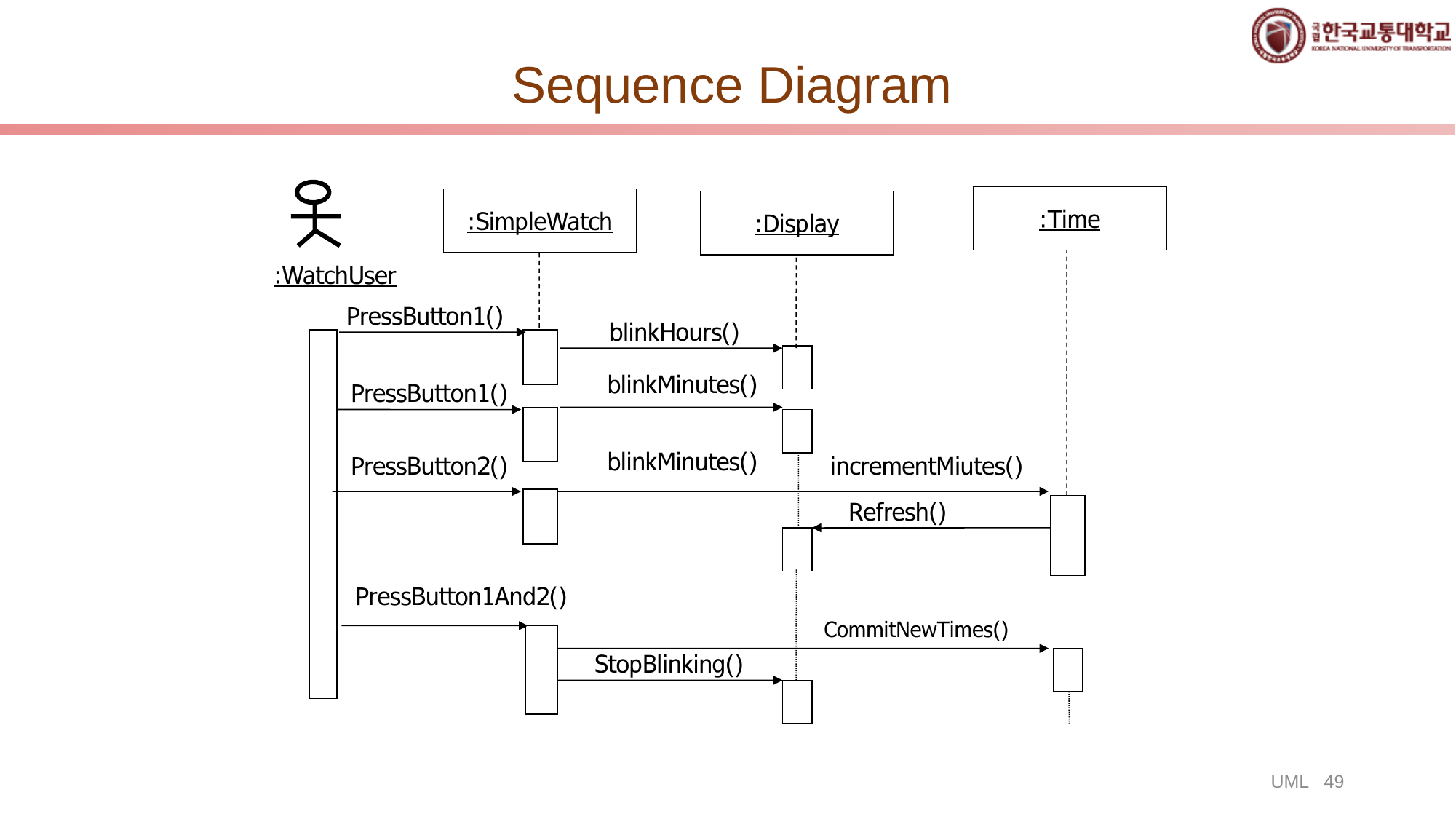

# Sequence Diagram

:Time
:SimpleWatch
:Display

:WatchUser

PressButton1()
blinkHours()

blinkMinutes()
PressButton1()

blinkMinutes()
PressButton2()
incrementMiutes()

Refresh()

PressButton1And2()
CommitNewTimes()

StopBlinking()

UML   49